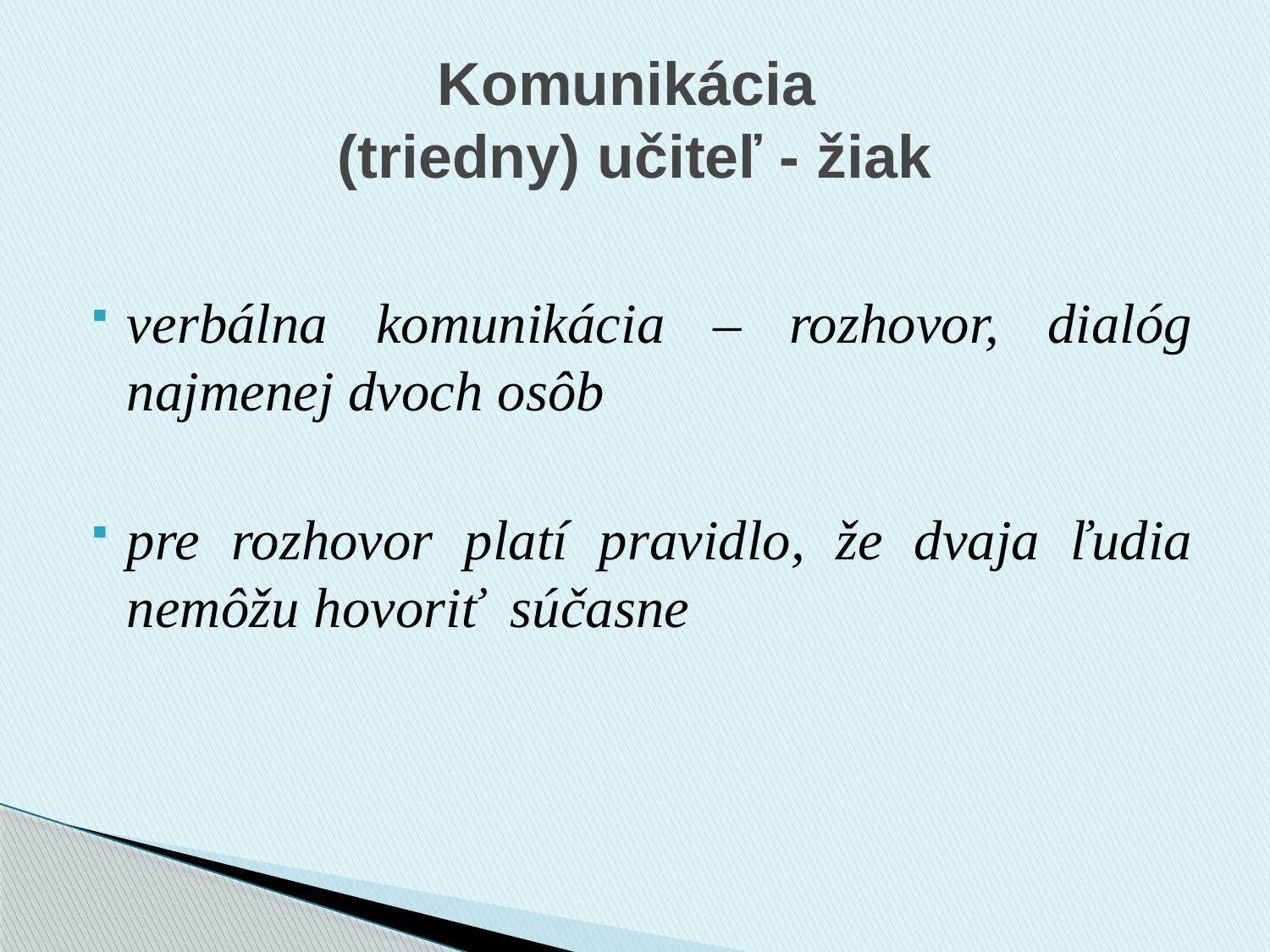

# Komunikácia (triedny) učiteľ - žiak

verbálna komunikácia – rozhovor, dialóg najmenej dvoch osôb

pre rozhovor platí pravidlo, že dvaja ľudia nemôžu hovoriť  súčasne

Zásady dialógu:
 - striedanie replík (replika je prehovor jedného partnera dialógu - trvá,
kým nezane hovori iný partner). Dialóg sa skladá z replík idúcich za
sebou. Ak táto podmienka nie je splnená, môže ís o monológ.
 - striedanie roly hovoriaceho a poúvajúceho. Jeden partner hovorí,
druhý poúva, potom si roly vymenia.
 - jeden partner reaguje na druhého partnera. Dialóg je aktívny - partner
A vo svojej replike reaguje na partnera B.